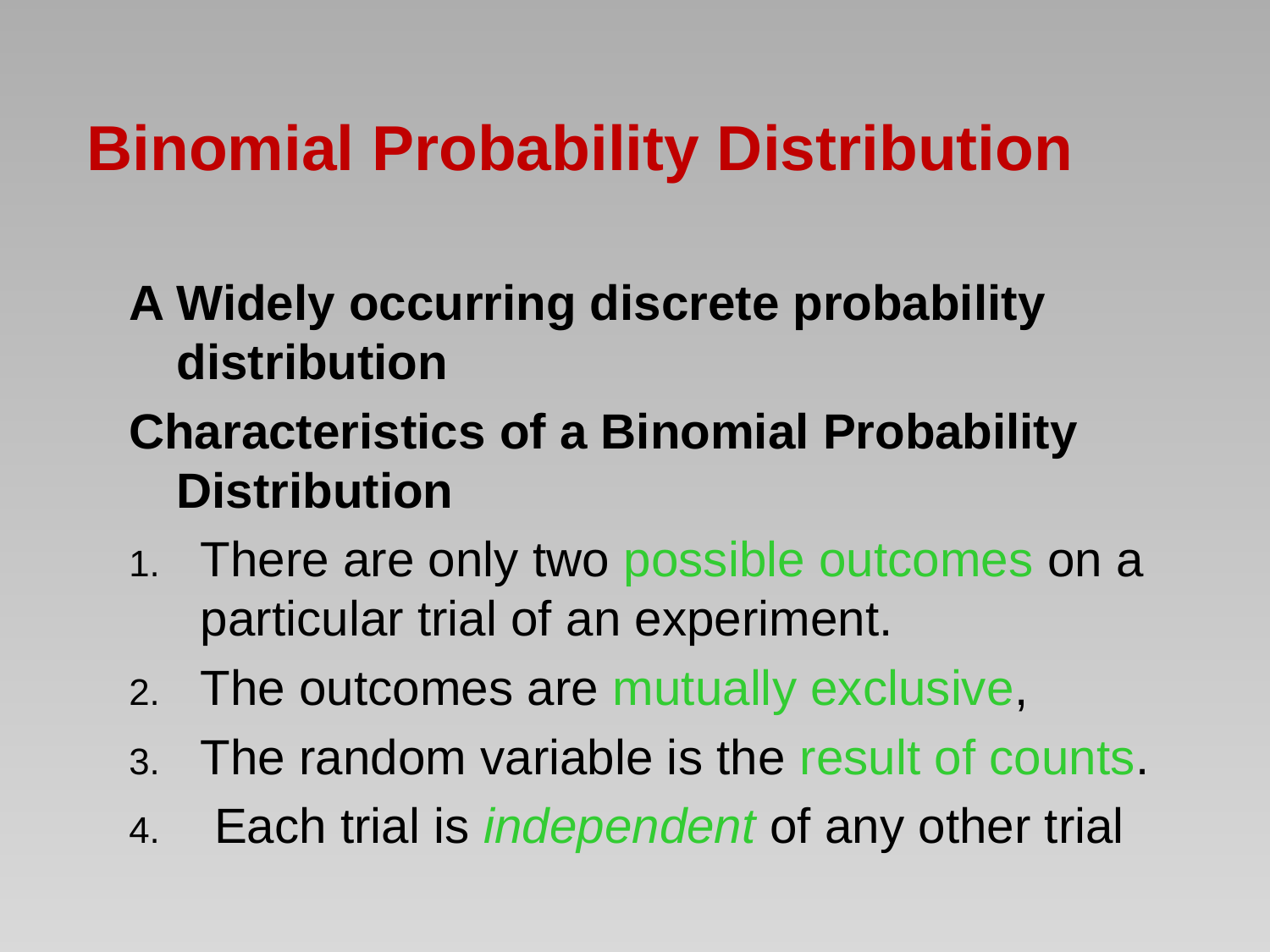

# Binomial Probability Distribution
A Widely occurring discrete probability distribution
Characteristics of a Binomial Probability Distribution
There are only two possible outcomes on a particular trial of an experiment.
The outcomes are mutually exclusive,
The random variable is the result of counts.
 Each trial is independent of any other trial